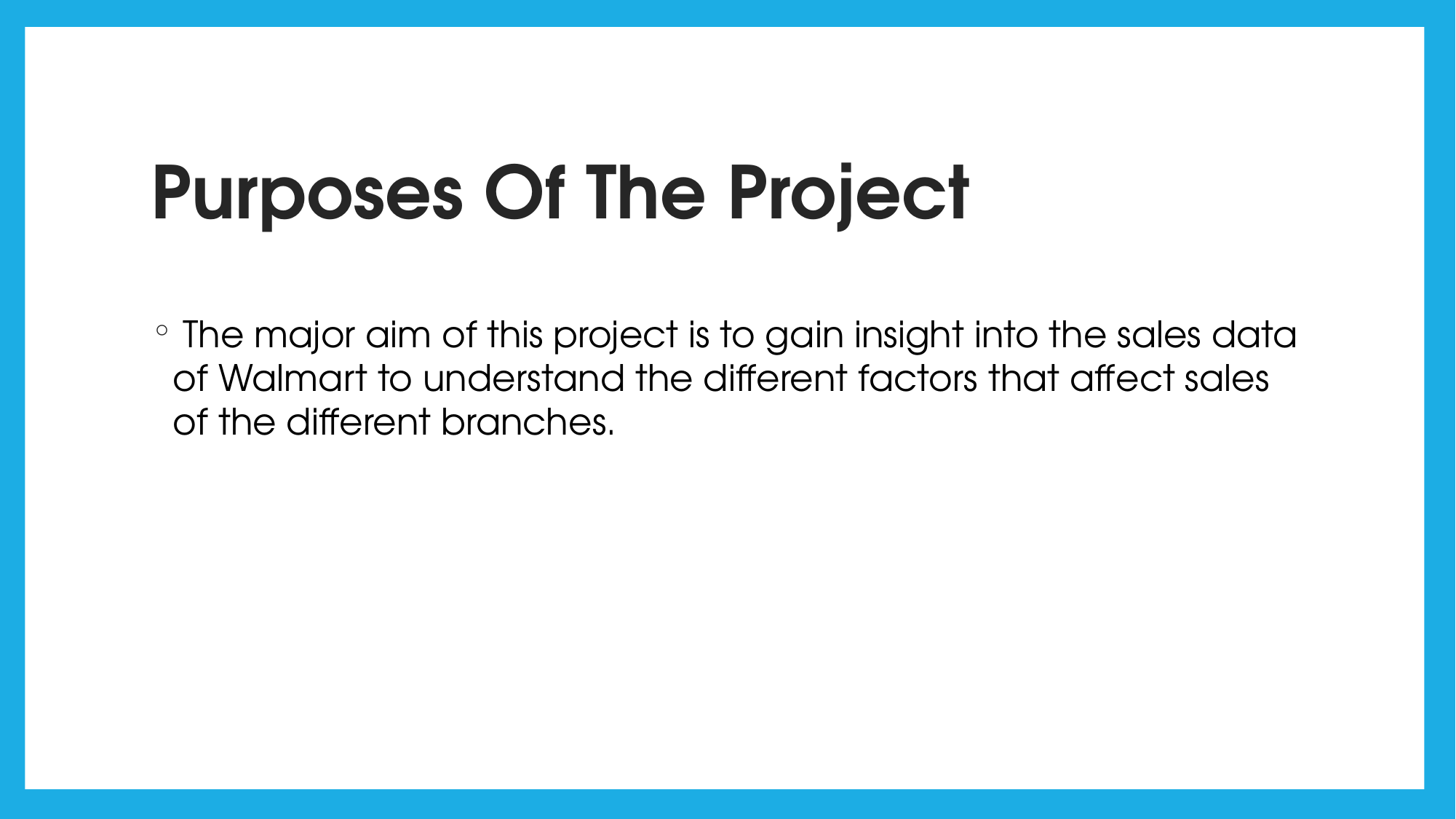

# Purposes Of The Project
 The major aim of this project is to gain insight into the sales data of Walmart to understand the different factors that affect sales of the different branches.